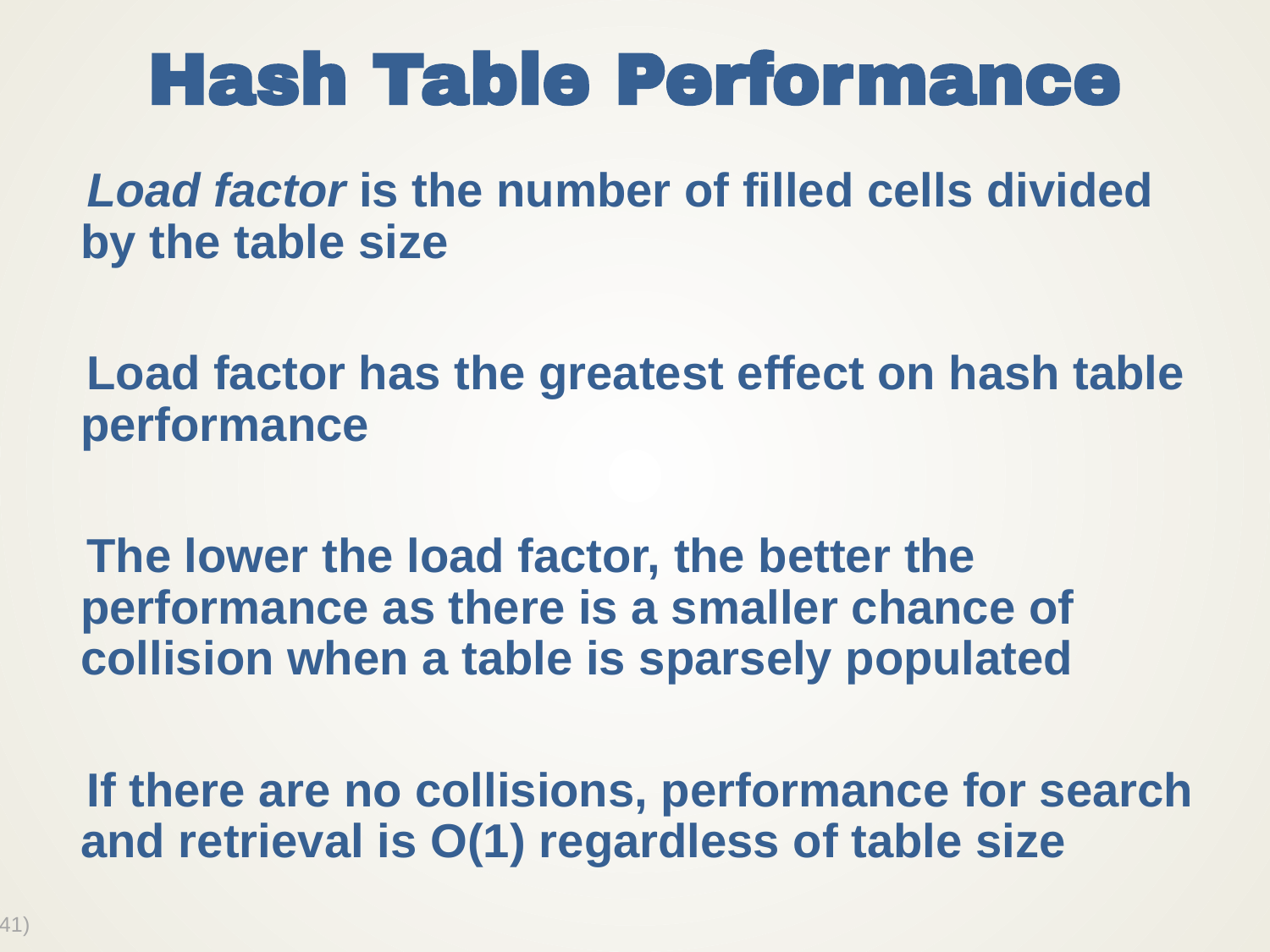

# Hash Table Performance
Load factor is the number of filled cells divided by the table size

Load factor has the greatest effect on hash table performance

The lower the load factor, the better the performance as there is a smaller chance of collision when a table is sparsely populated

If there are no collisions, performance for search and retrieval is O(1) regardless of table size